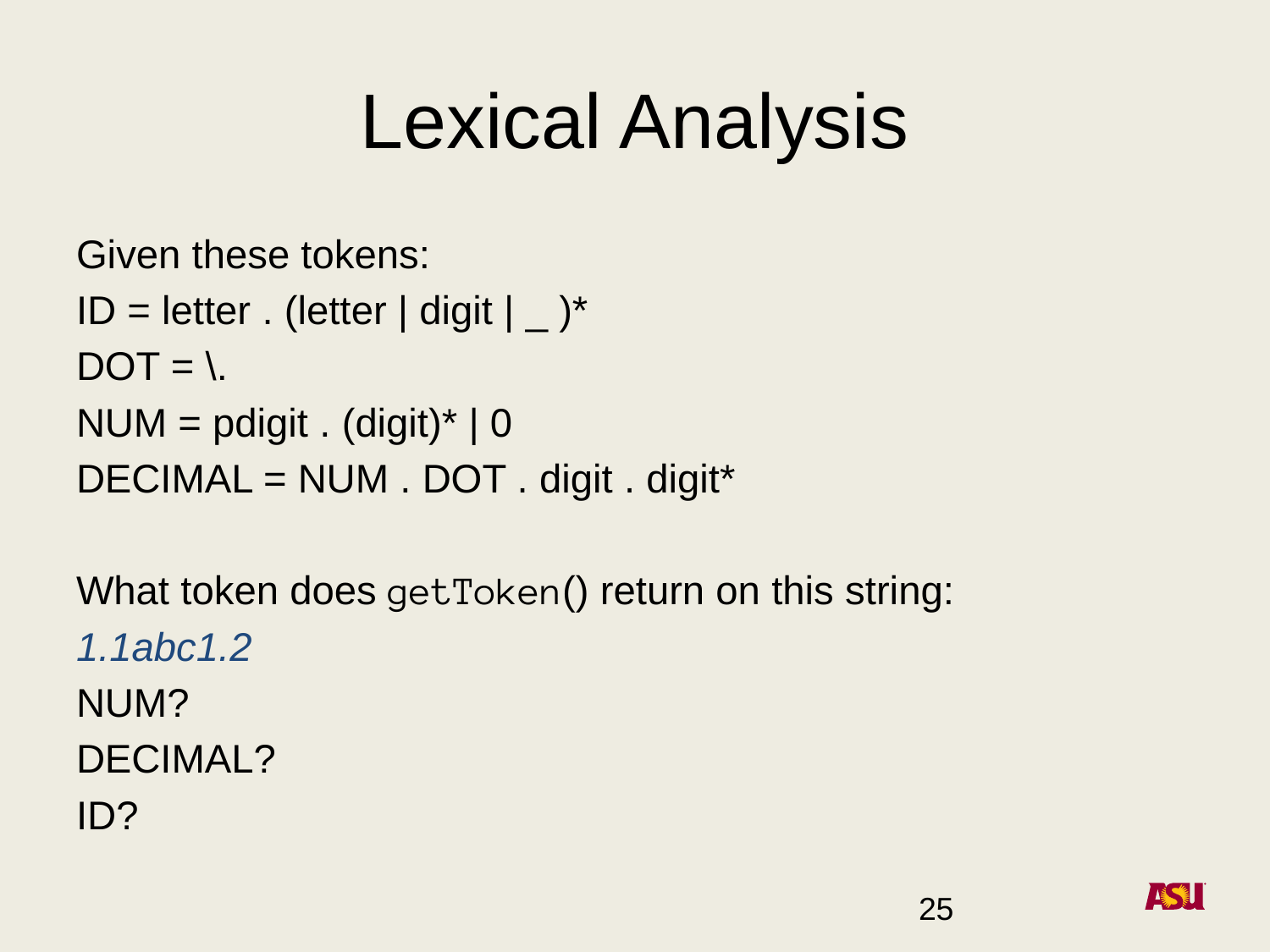

# Lexical Analysis
Given these tokens:
ID = letter . (letter | digit | _ )*
DOT = \.
NUM = pdigit . (digit)* | 0
DECIMAL = NUM . DOT . digit . digit*

What token does getToken() return on this string:
1.1abc1.2
NUM?
DECIMAL?
ID?
25